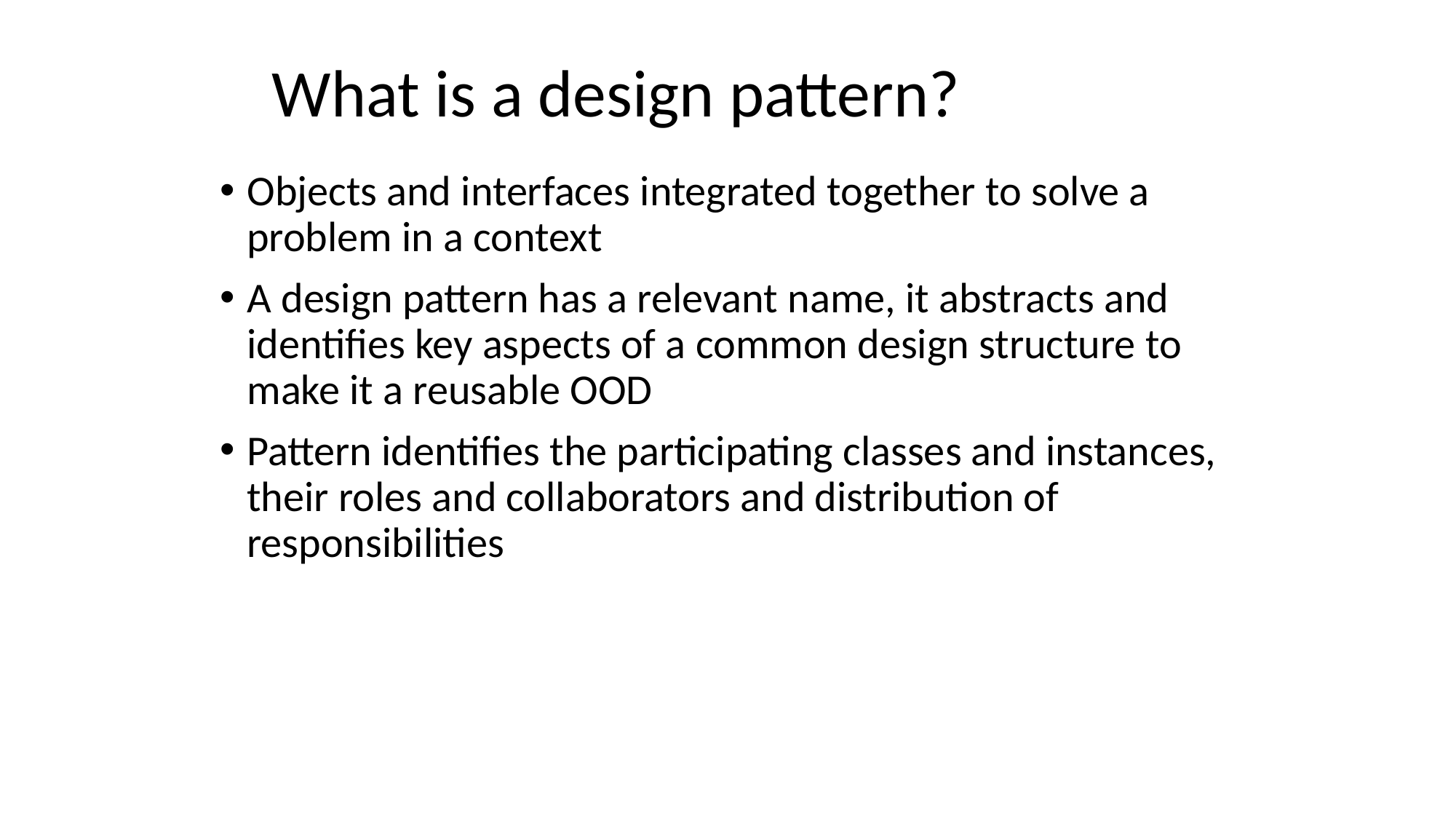

What is a design pattern?
Objects and interfaces integrated together to solve a problem in a context
A design pattern has a relevant name, it abstracts and identifies key aspects of a common design structure to make it a reusable OOD
Pattern identifies the participating classes and instances, their roles and collaborators and distribution of responsibilities